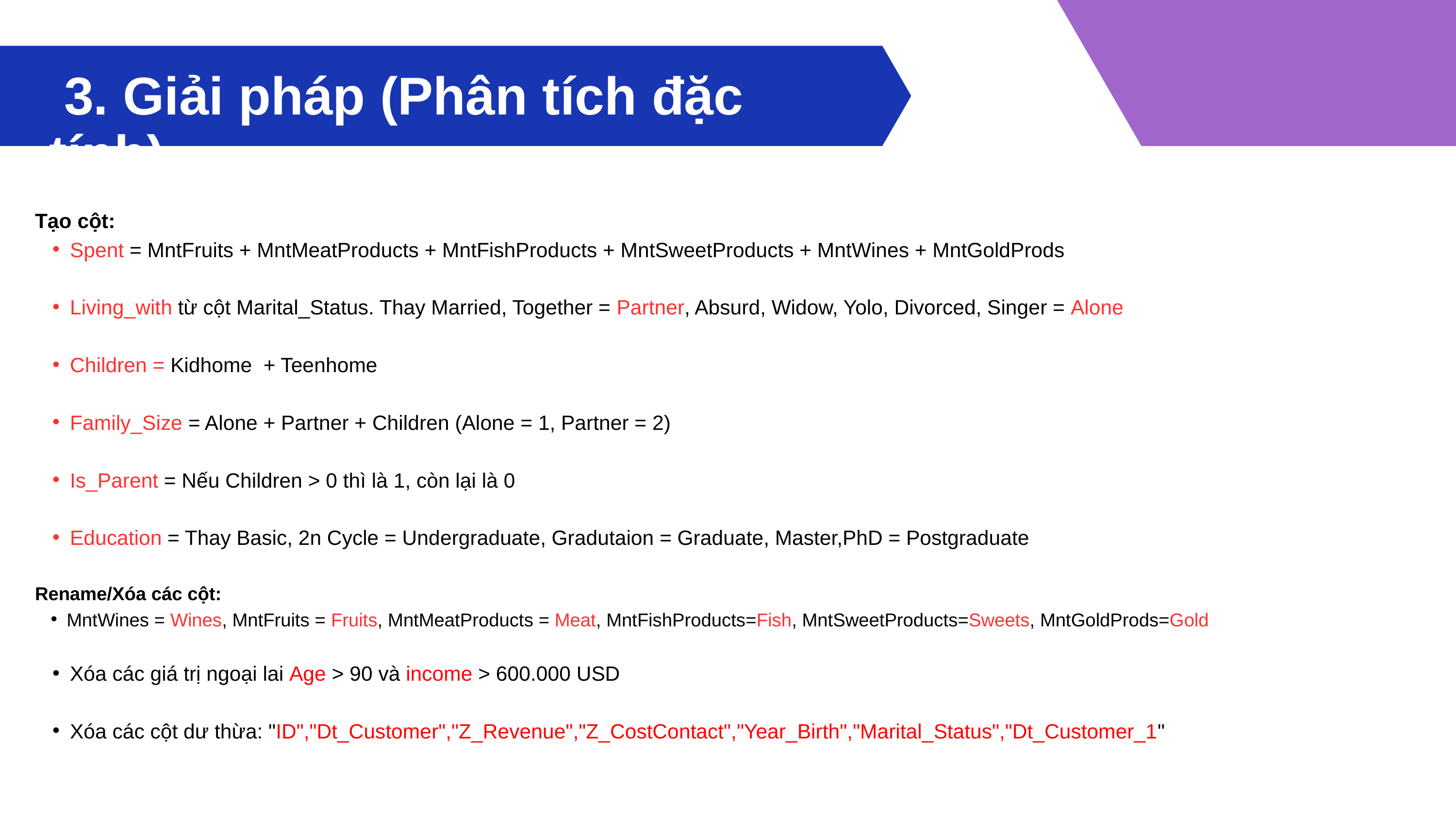

3. Giải pháp (Phân tích đặc tính)
Tạo cột:
Spent = MntFruits + MntMeatProducts + MntFishProducts + MntSweetProducts + MntWines + MntGoldProds

Living_with từ cột Marital_Status. Thay Married, Together = Partner, Absurd, Widow, Yolo, Divorced, Singer = Alone

Children = Kidhome  + Teenhome

Family_Size = Alone + Partner + Children (Alone = 1, Partner = 2)

Is_Parent = Nếu Children > 0 thì là 1, còn lại là 0

Education = Thay Basic, 2n Cycle = Undergraduate, Gradutaion = Graduate, Master,PhD = Postgraduate

Rename/Xóa các cột:
MntWines = Wines, MntFruits = Fruits, MntMeatProducts = Meat, MntFishProducts=Fish, MntSweetProducts=Sweets, MntGoldProds=Gold

Xóa các giá trị ngoại lai Age > 90 và income > 600.000 USD

Xóa các cột dư thừa: "ID","Dt_Customer","Z_Revenue","Z_CostContact","Year_Birth","Marital_Status","Dt_Customer_1"